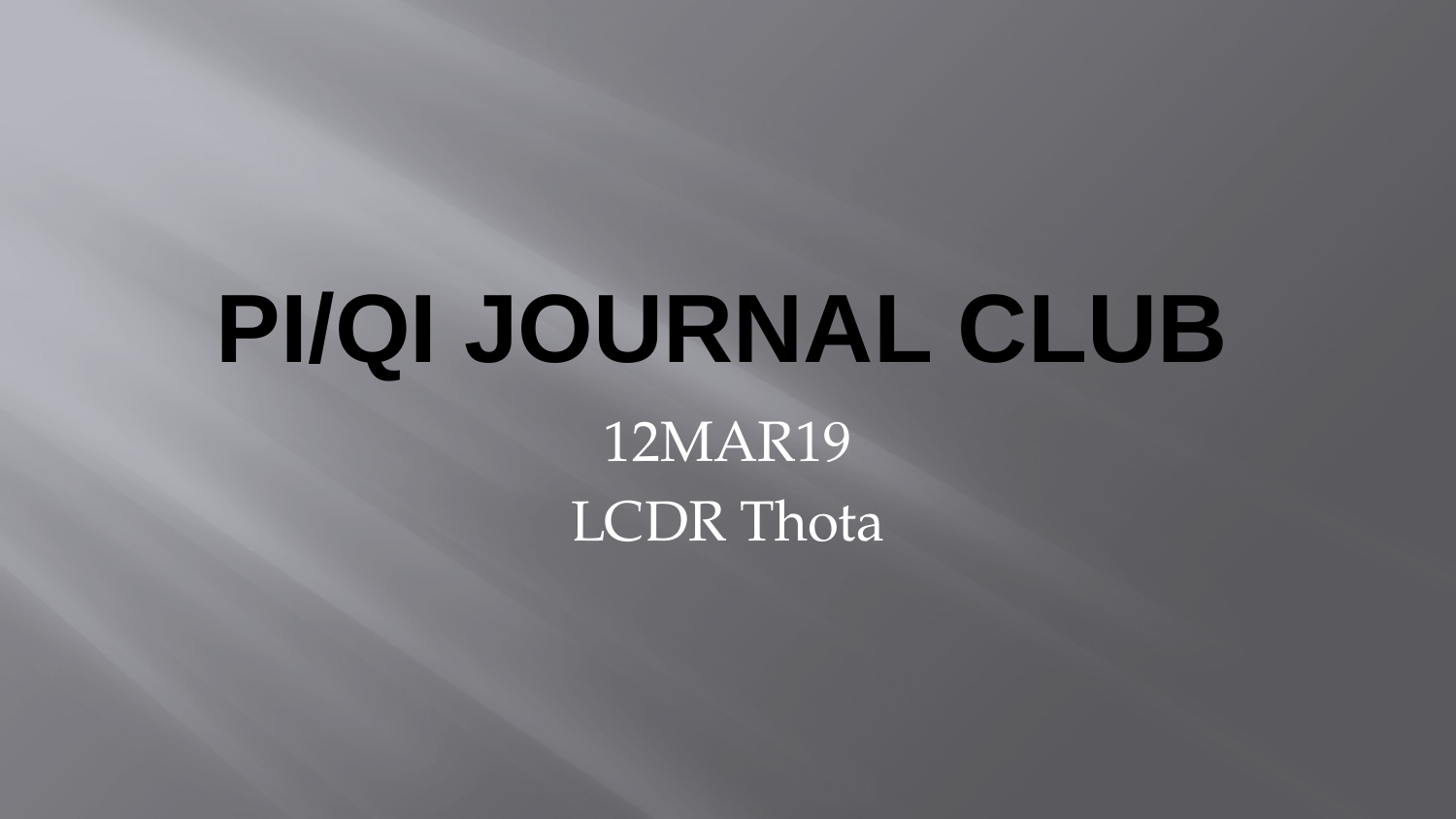

# PI/QI Journal Club
12MAR19
LCDR Thota